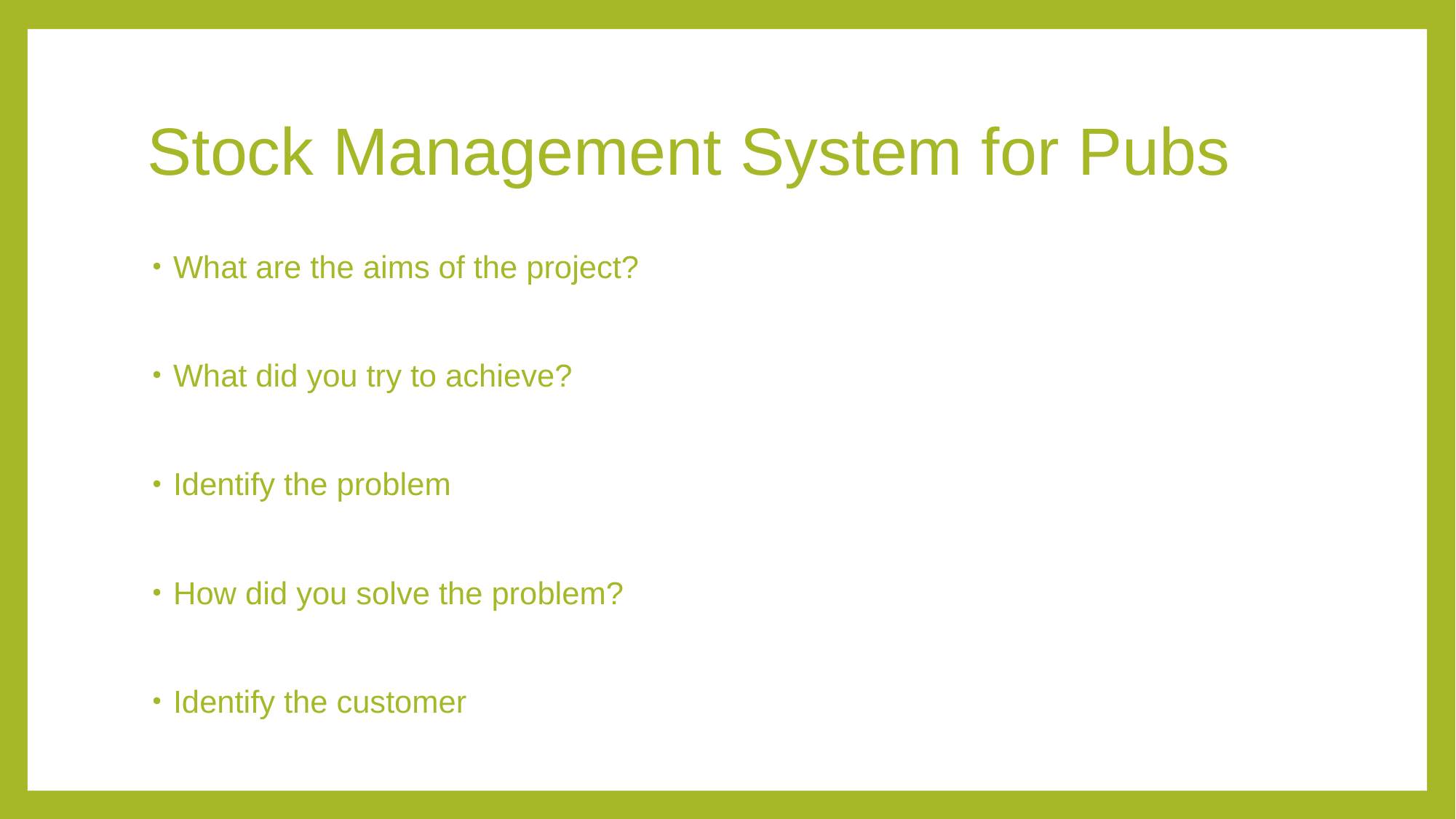

# Stock Management System for Pubs
What are the aims of the project?

What did you try to achieve?

Identify the problem

How did you solve the problem?

Identify the customer